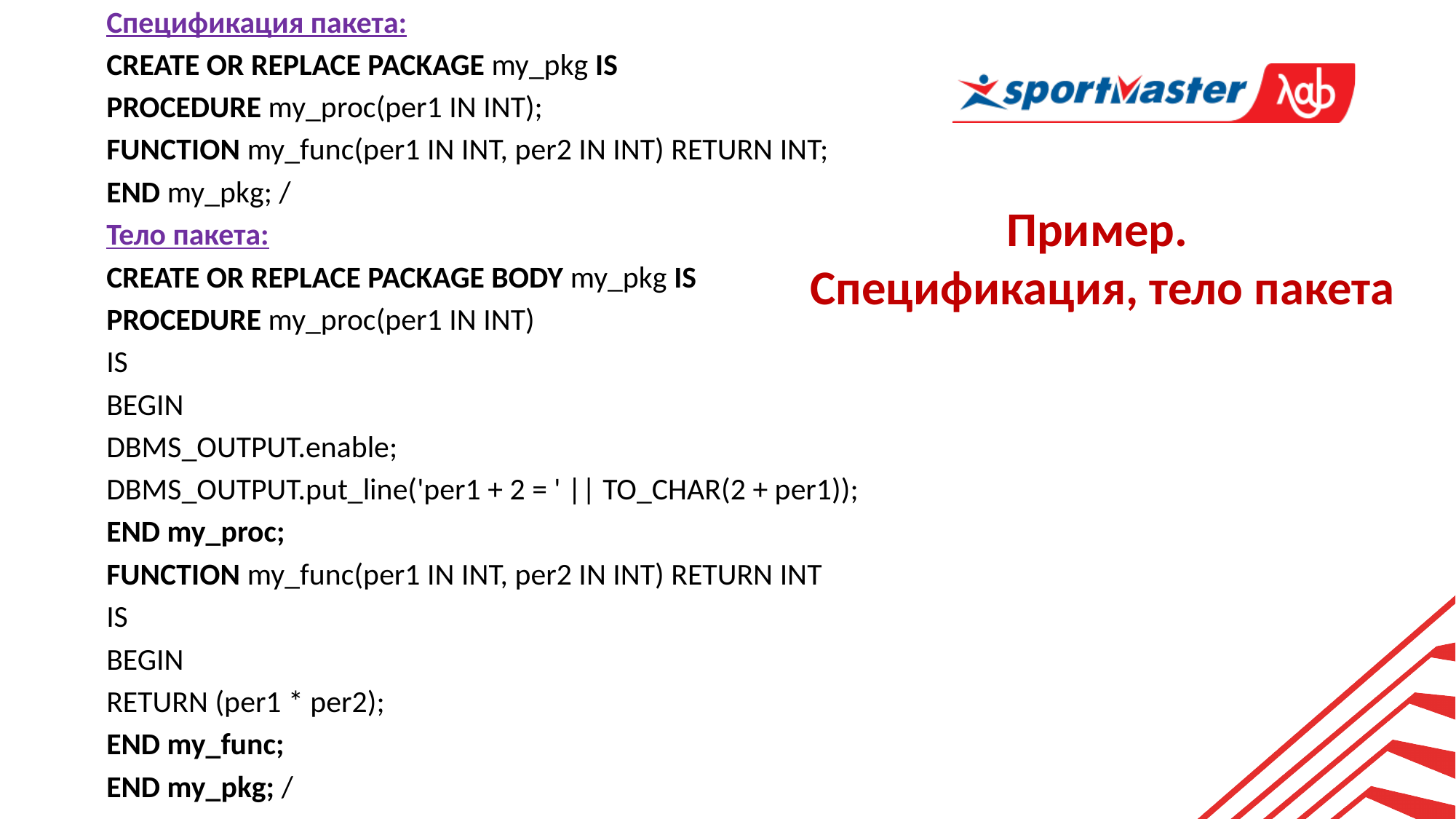

Спецификация пакета:
CREATE OR REPLACE PACKAGE my_pkg IS
PROCEDURE my_proc(per1 IN INT);
FUNCTION my_func(per1 IN INT, per2 IN INT) RETURN INT;
END my_pkg; /
Тело пакета:
CREATE OR REPLACE PACKAGE BODY my_pkg IS
PROCEDURE my_proc(per1 IN INT)
IS
BEGIN
DBMS_OUTPUT.enable;
DBMS_OUTPUT.put_line('per1 + 2 = ' || TO_CHAR(2 + per1));
END my_proc;
FUNCTION my_func(per1 IN INT, per2 IN INT) RETURN INT
IS
BEGIN
RETURN (per1 * per2);
END my_func;
END my_pkg; /

Пример.
Спецификация, тело пакета